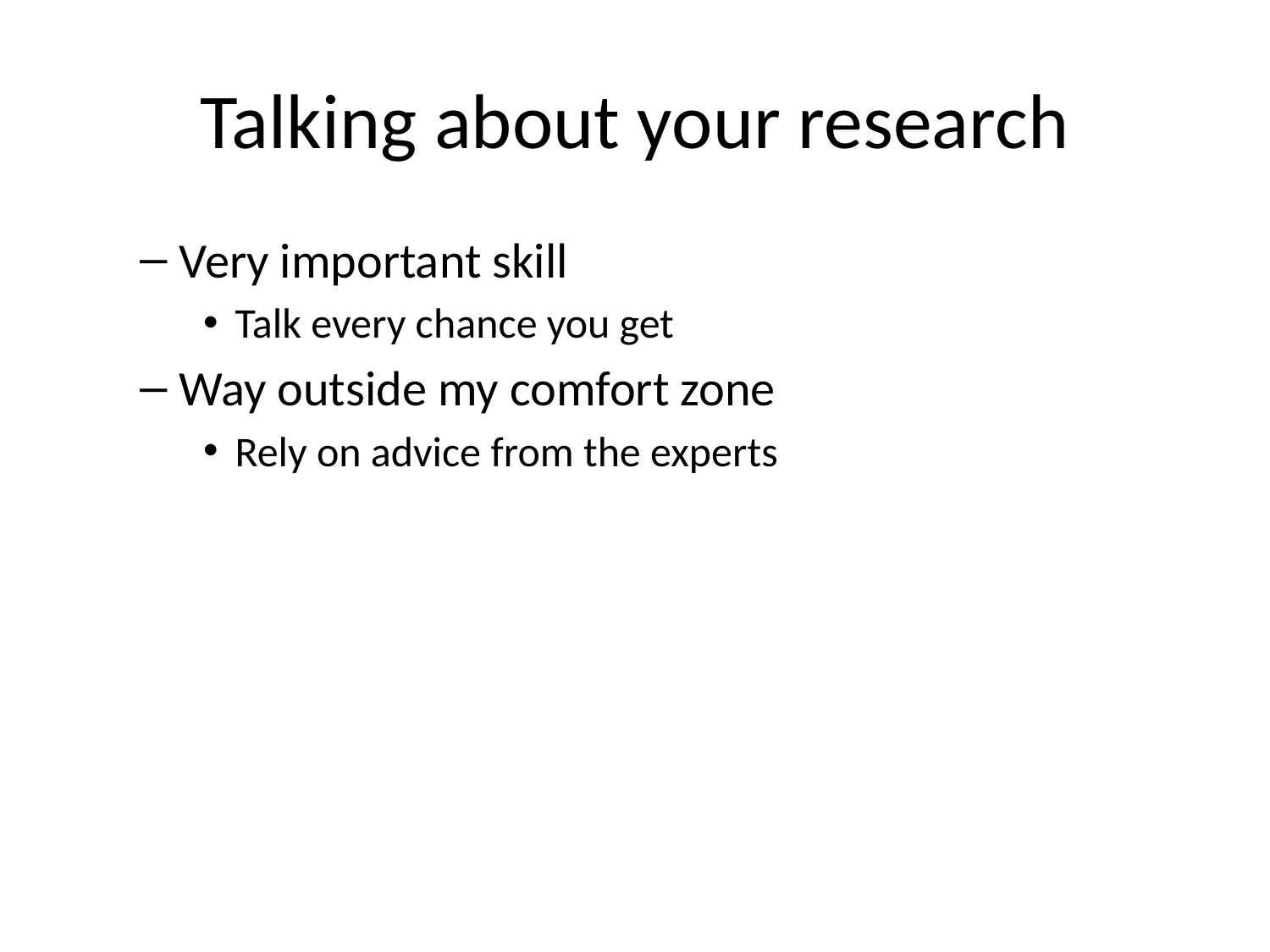

# Talking about your research
Very important skill
Talk every chance you get
Way outside my comfort zone
Rely on advice from the experts